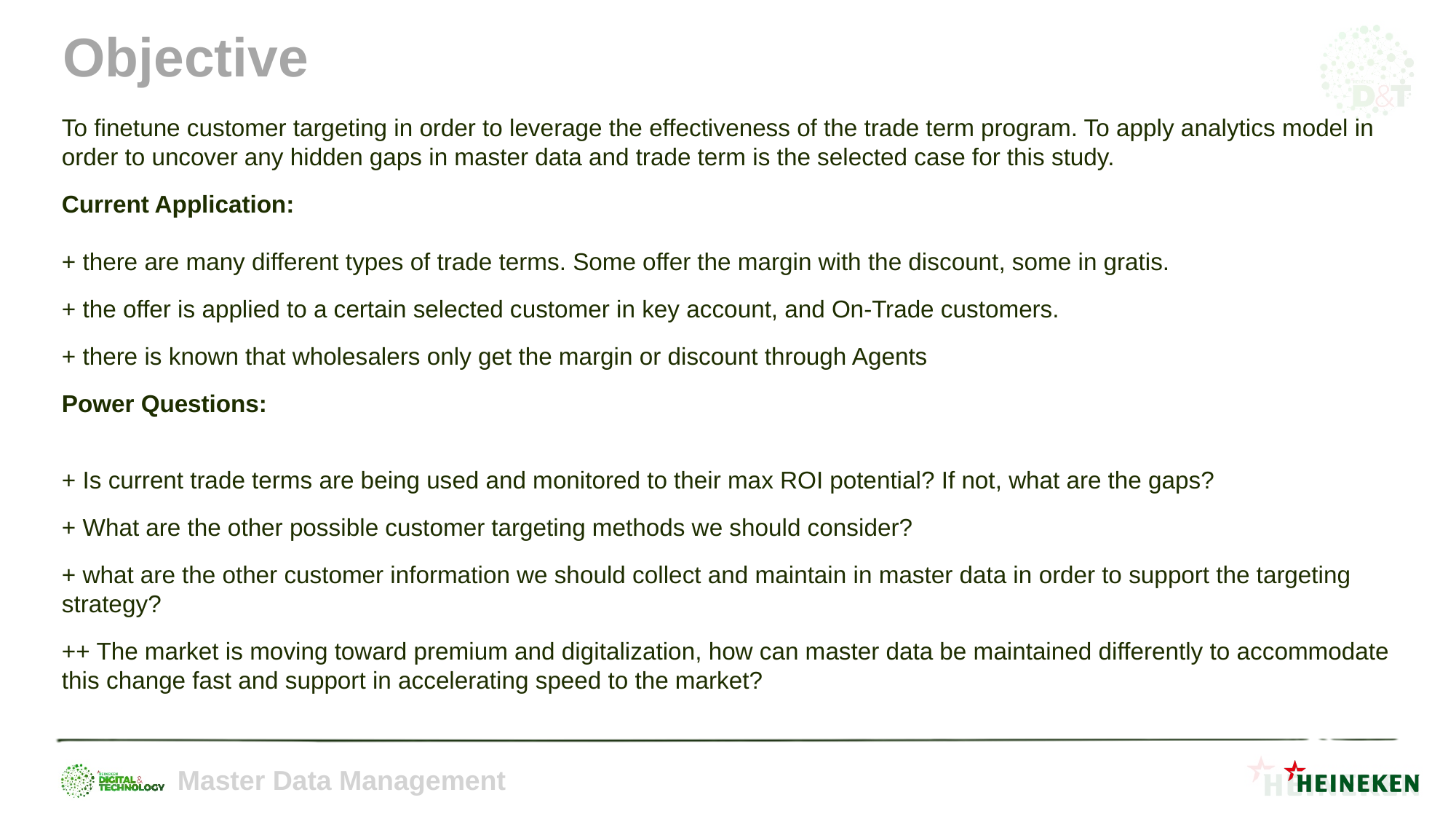

# Objective
To finetune customer targeting in order to leverage the effectiveness of the trade term program. To apply analytics model in order to uncover any hidden gaps in master data and trade term is the selected case for this study.
Current Application:
+ there are many different types of trade terms. Some offer the margin with the discount, some in gratis.
+ the offer is applied to a certain selected customer in key account, and On-Trade customers.
+ there is known that wholesalers only get the margin or discount through Agents
Power Questions:
+ Is current trade terms are being used and monitored to their max ROI potential? If not, what are the gaps?
+ What are the other possible customer targeting methods we should consider?
+ what are the other customer information we should collect and maintain in master data in order to support the targeting strategy?
++ The market is moving toward premium and digitalization, how can master data be maintained differently to accommodate this change fast and support in accelerating speed to the market?